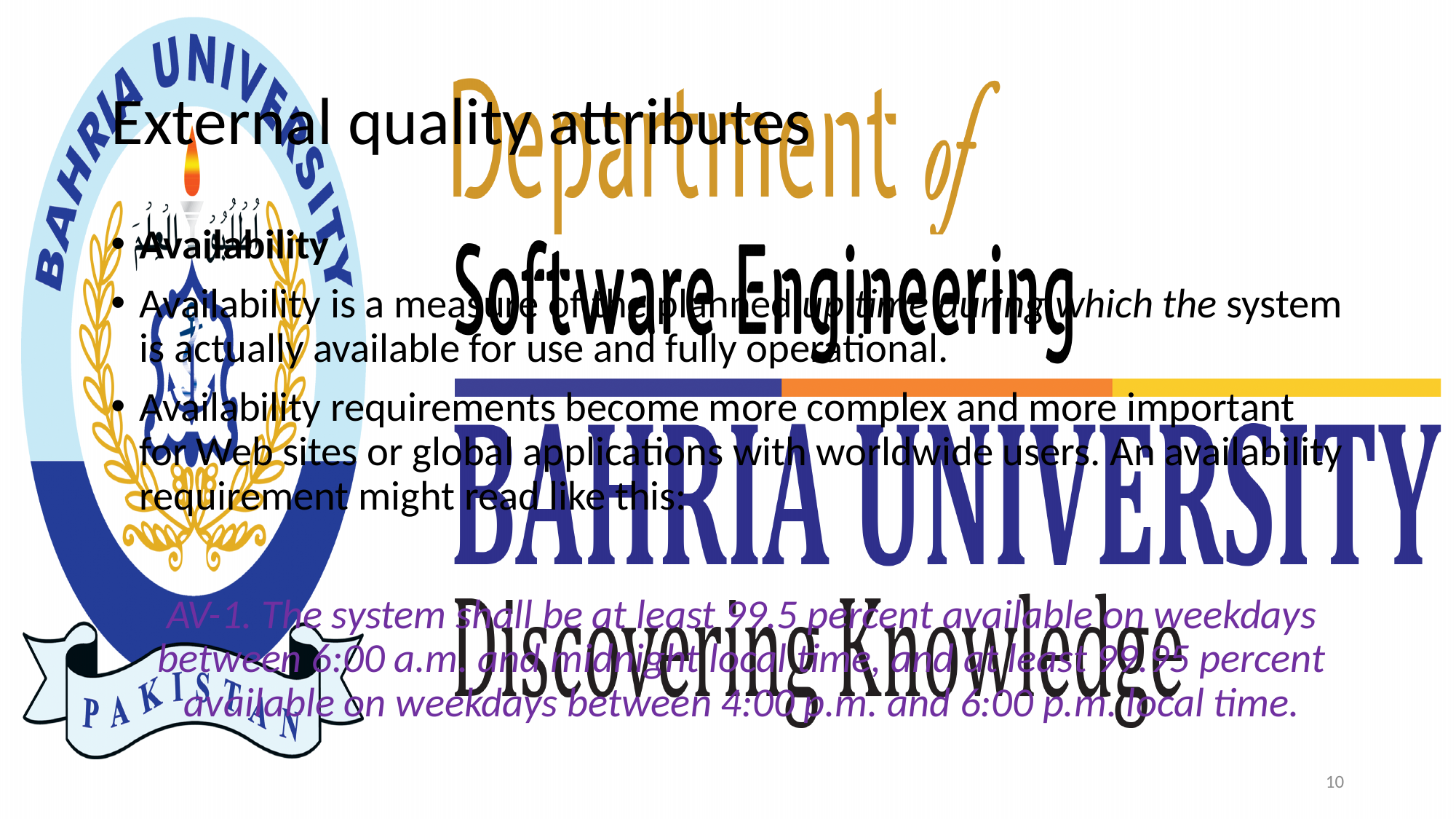

# External quality attributes
Availability
Availability is a measure of the planned up time during which the system is actually available for use and fully operational.
Availability requirements become more complex and more important for Web sites or global applications with worldwide users. An availability requirement might read like this:

	AV-1. The system shall be at least 99.5 percent available on weekdays between 6:00 a.m. and midnight local time, and at least 99.95 percent available on weekdays between 4:00 p.m. and 6:00 p.m. local time.
10